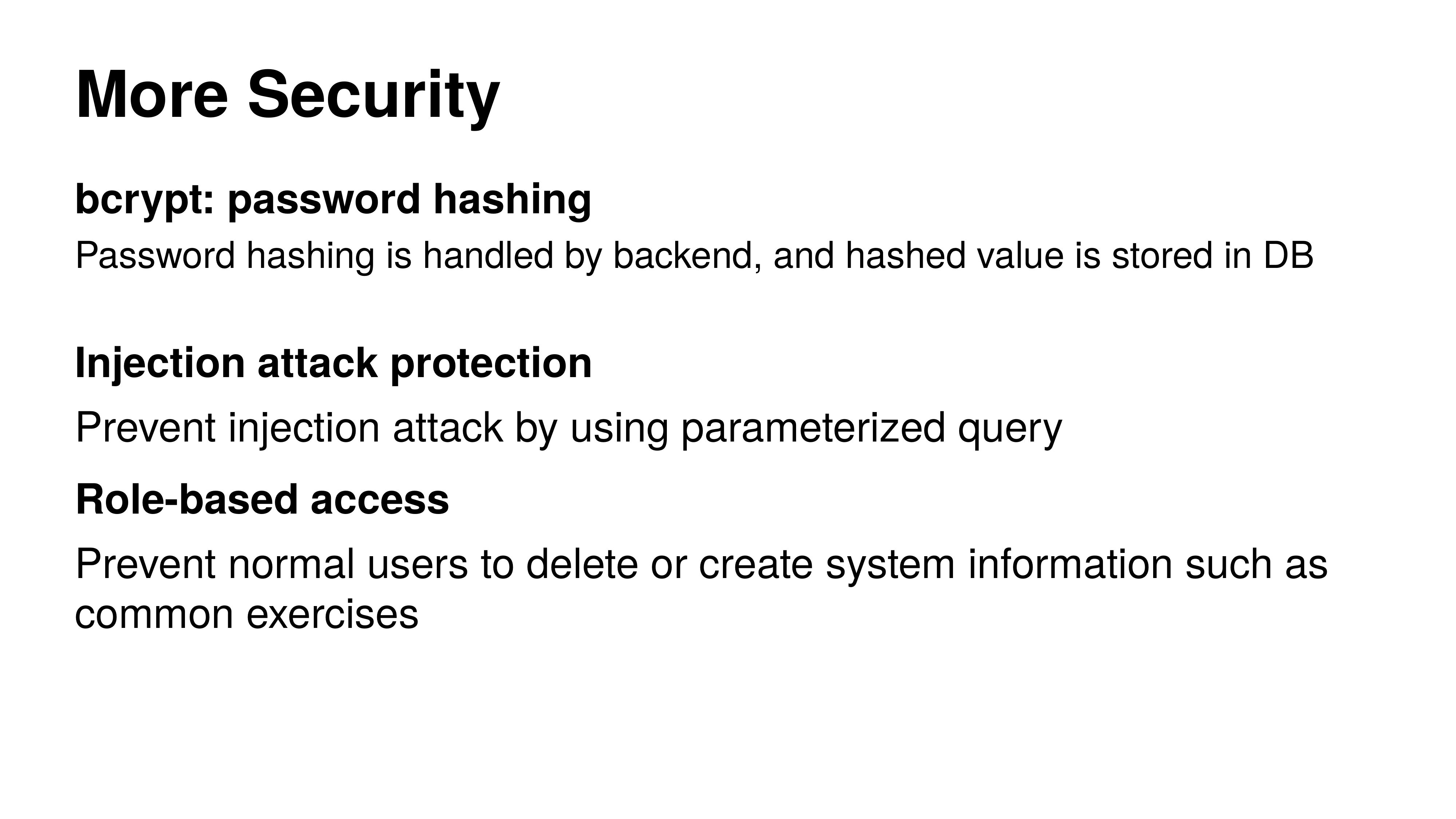

# More Security
bcrypt: password hashing
Password hashing is handled by backend, and hashed value is stored in DB
Injection attack protection
Prevent injection attack by using parameterized query
Role-based access
Prevent normal users to delete or create system information such as common exercises